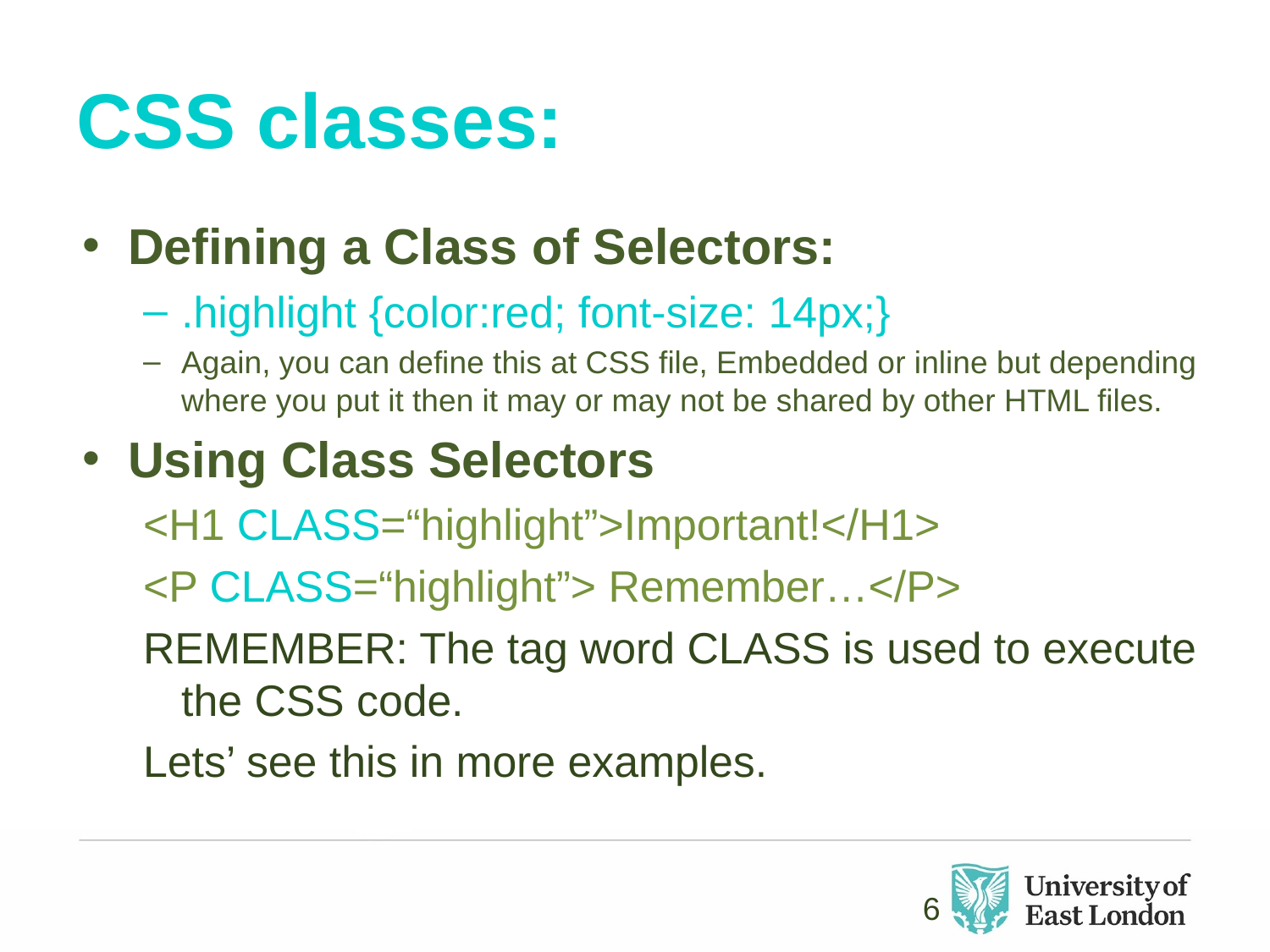

# CSS classes:
Defining a Class of Selectors:
.highlight {color:red; font-size: 14px;}
Again, you can define this at CSS file, Embedded or inline but depending where you put it then it may or may not be shared by other HTML files.
Using Class Selectors
<H1 CLASS=“highlight”>Important!</H1>
<P CLASS=“highlight”> Remember…</P>
REMEMBER: The tag word CLASS is used to execute the CSS code.
Lets’ see this in more examples.

6